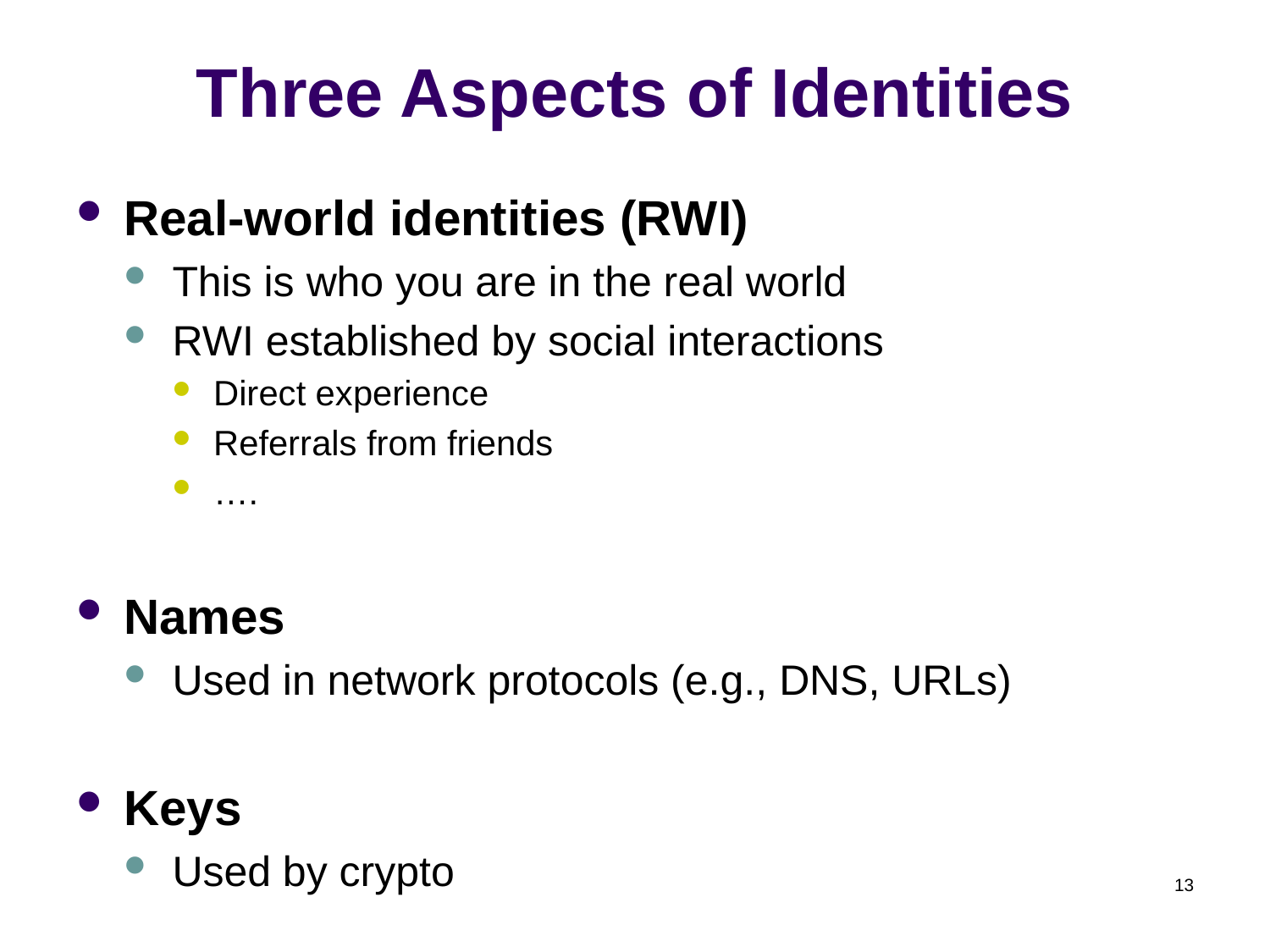

# Three Aspects of Identities
Real-world identities (RWI)
This is who you are in the real world
RWI established by social interactions
Direct experience
Referrals from friends
….

Names
Used in network protocols (e.g., DNS, URLs)

Keys
Used by crypto
13